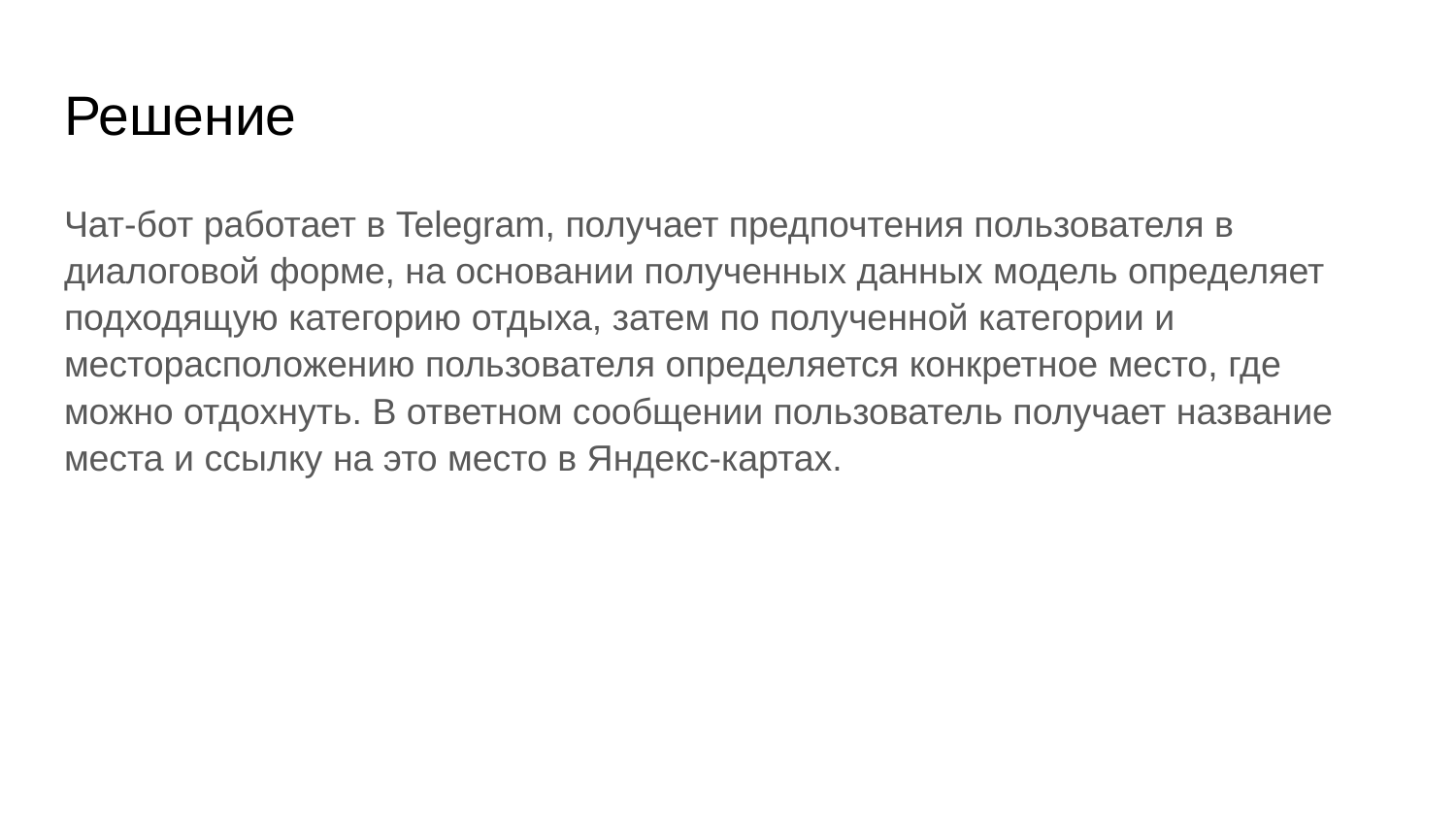

# Решение
Чат-бот работает в Telegram, получает предпочтения пользователя в диалоговой форме, на основании полученных данных модель определяет подходящую категорию отдыха, затем по полученной категории и месторасположению пользователя определяется конкретное место, где можно отдохнуть. В ответном сообщении пользователь получает название места и ссылку на это место в Яндекс-картах.